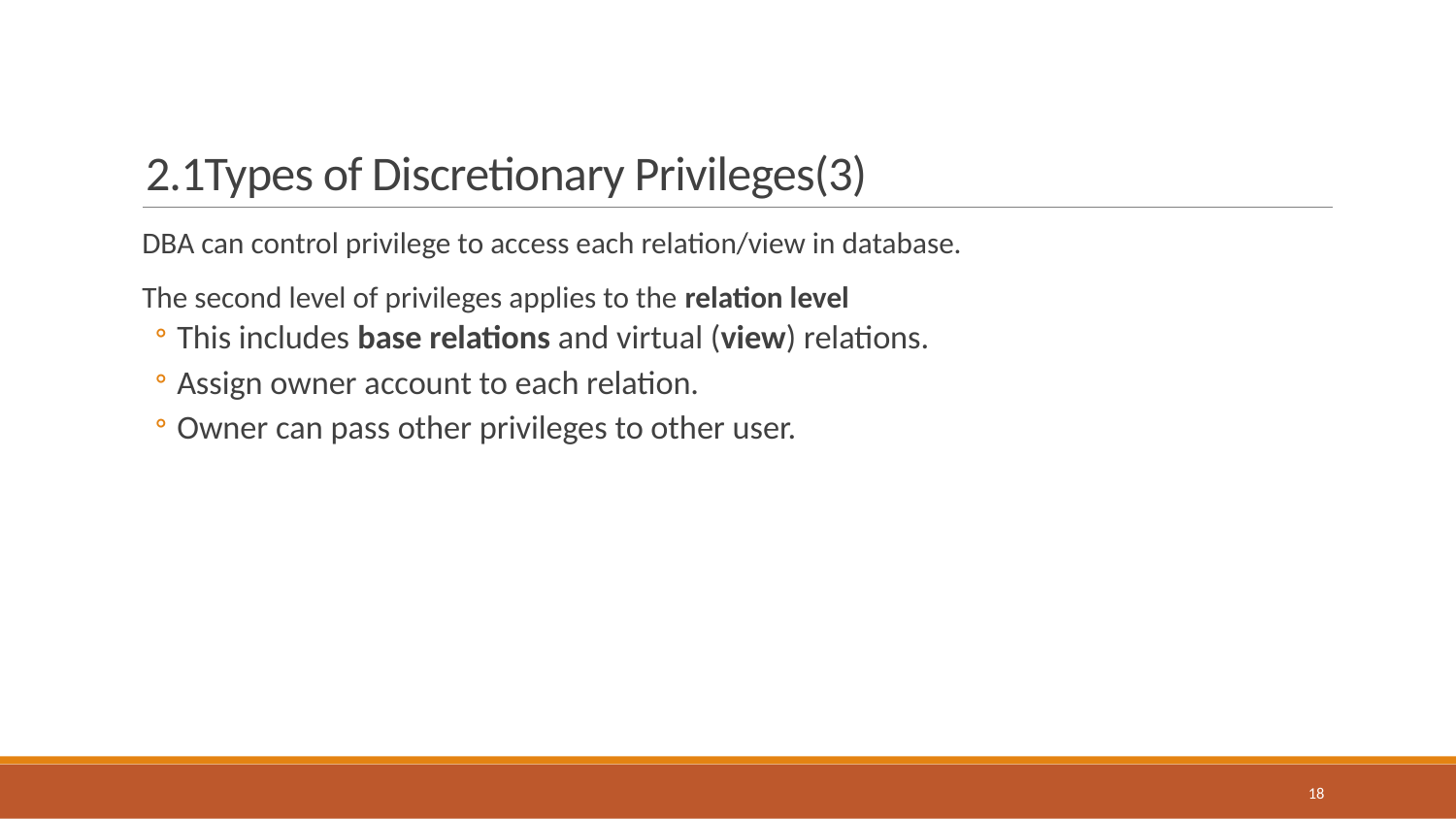

# 2.1Types of Discretionary Privileges(3)
DBA can control privilege to access each relation/view in database.
The second level of privileges applies to the relation level
This includes base relations and virtual (view) relations.
Assign owner account to each relation.
Owner can pass other privileges to other user.
18